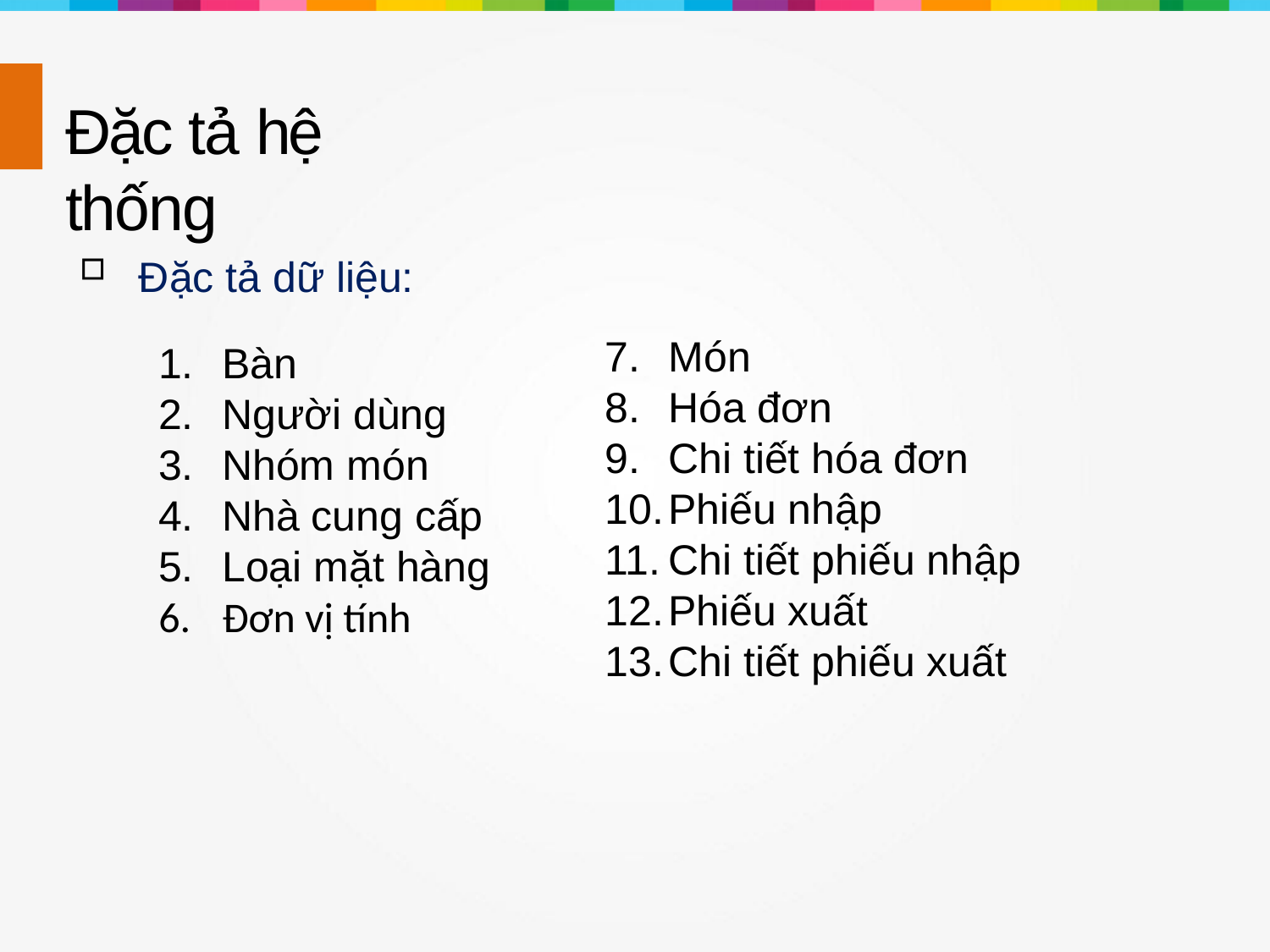

# Đặc tả hệ thống
Đặc tả dữ liệu:
Bàn
Người dùng
Nhóm món
Nhà cung cấp
Loại mặt hàng
Đơn vị tính
Món
Hóa đơn
Chi tiết hóa đơn
Phiếu nhập
Chi tiết phiếu nhập
Phiếu xuất
Chi tiết phiếu xuất